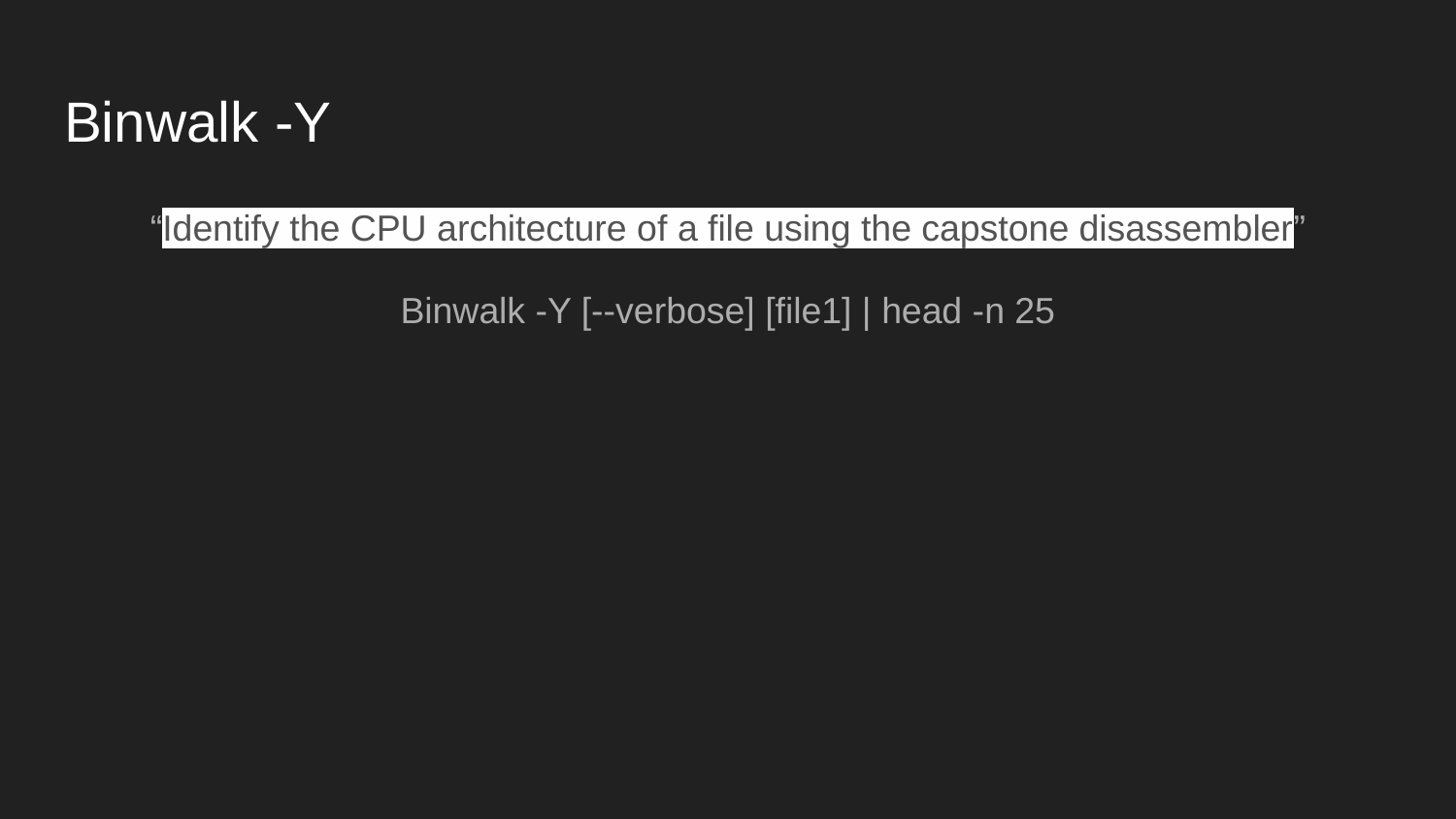

# Binwalk -Y
“Identify the CPU architecture of a file using the capstone disassembler”
Binwalk -Y [--verbose] [file1] | head -n 25